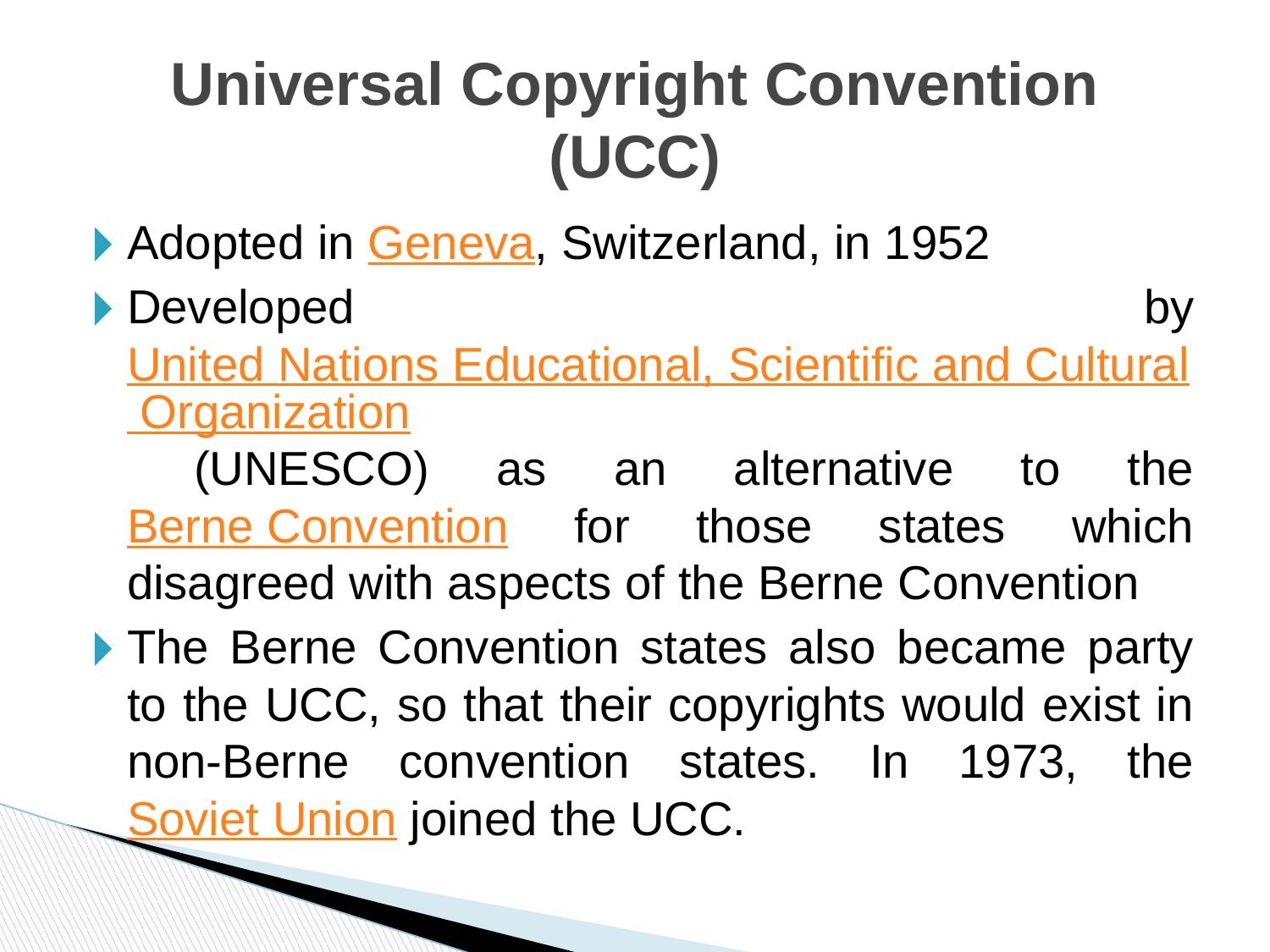

# Universal Copyright Convention (UCC)
Adopted in Geneva, Switzerland, in 1952
Developed by United Nations Educational, Scientific and Cultural Organization (UNESCO) as an alternative to the Berne Convention for those states which disagreed with aspects of the Berne Convention
The Berne Convention states also became party to the UCC, so that their copyrights would exist in non-Berne convention states. In 1973, the Soviet Union joined the UCC.